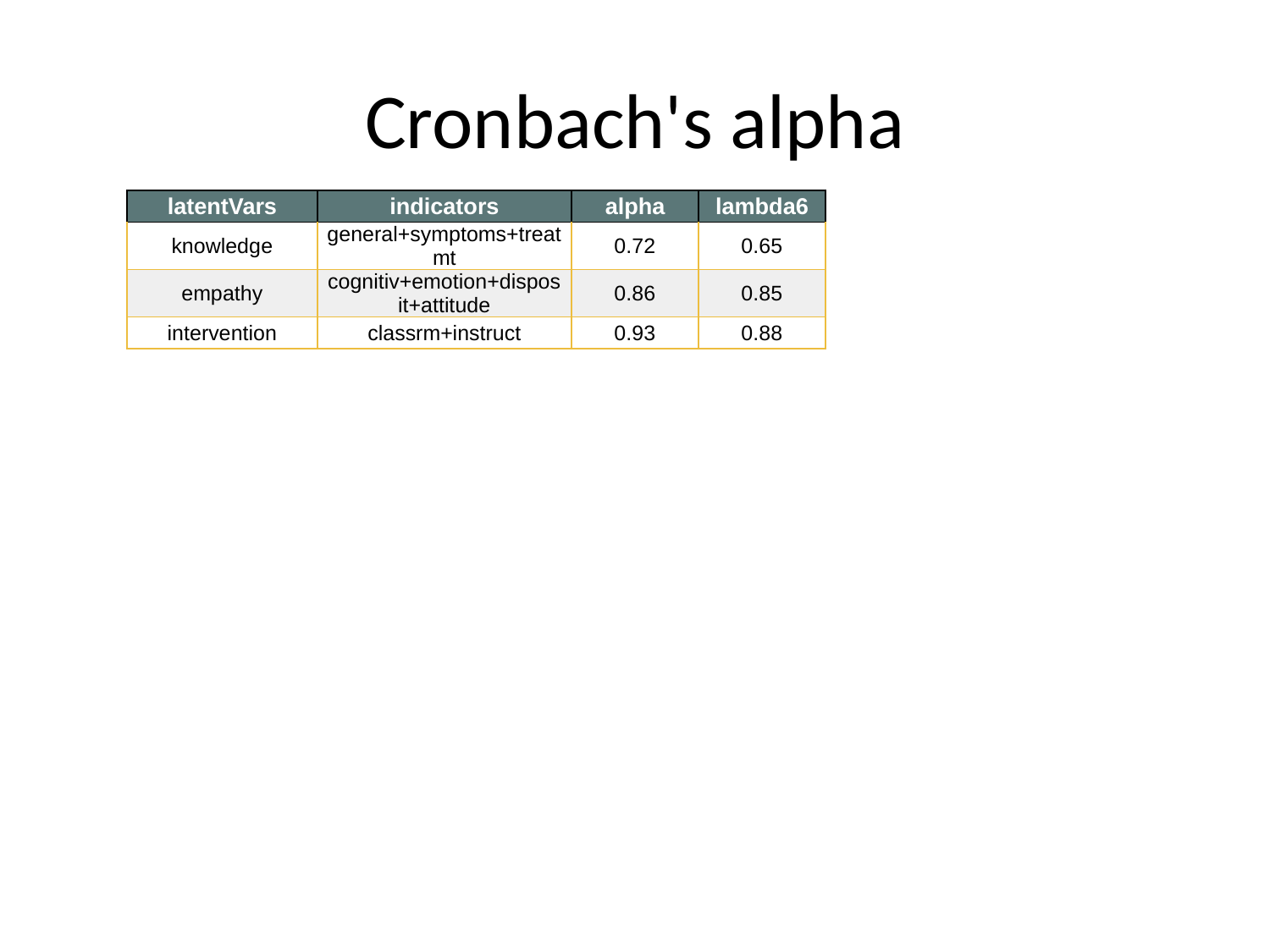

# Cronbach's alpha
| latentVars | indicators | alpha | lambda6 |
| --- | --- | --- | --- |
| knowledge | general+symptoms+treatmt | 0.72 | 0.65 |
| empathy | cognitiv+emotion+disposit+attitude | 0.86 | 0.85 |
| intervention | classrm+instruct | 0.93 | 0.88 |